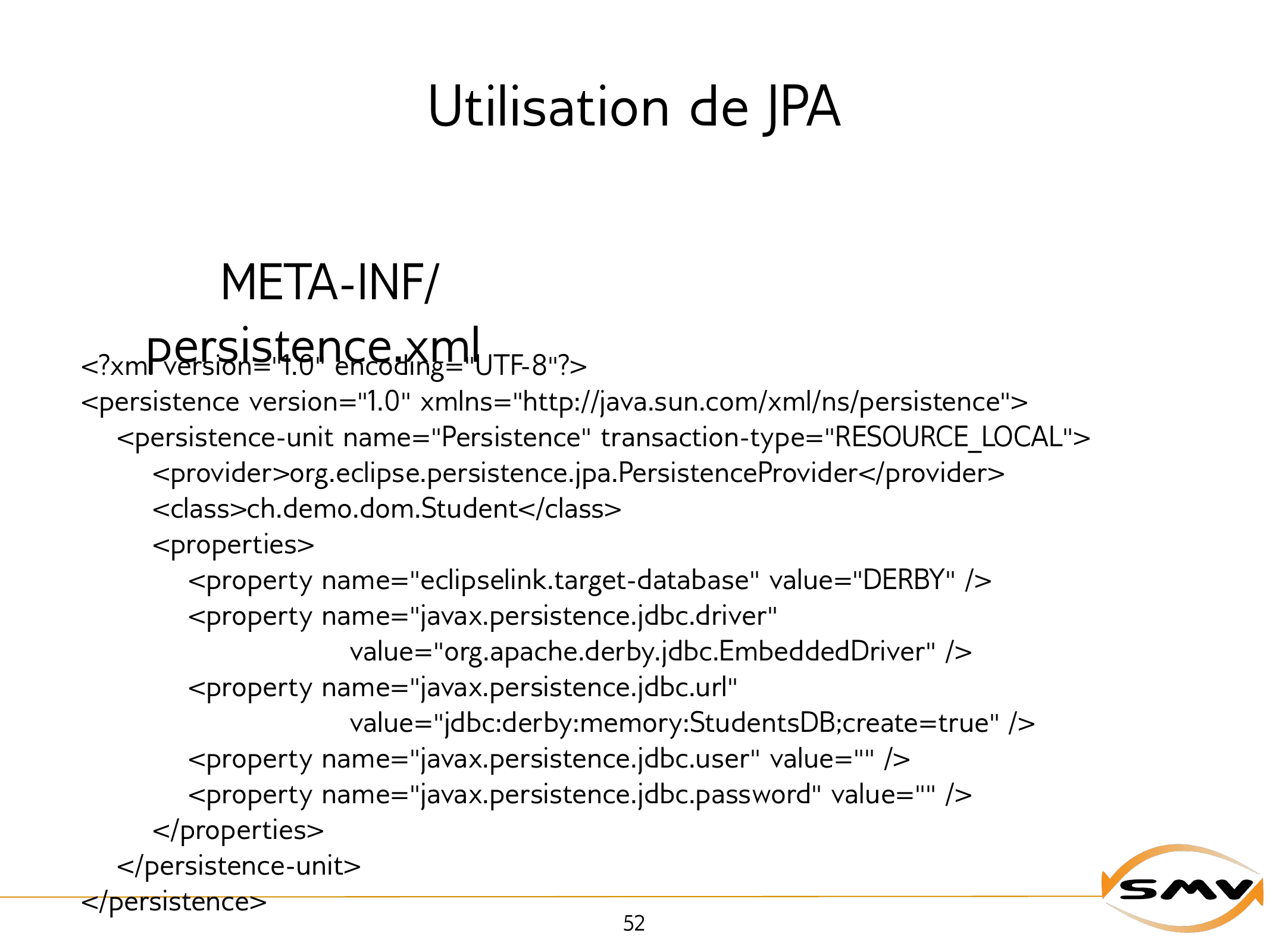

# Utilisation de JPA
META-INF/persistence.xml
<?xml version="1.0" encoding="UTF-8"?>
<persistence version="1.0" xmlns="http://java.sun.com/xml/ns/persistence">
    <persistence-unit name="Persistence" transaction-type="RESOURCE_LOCAL">
        <provider>org.eclipse.persistence.jpa.PersistenceProvider</provider>
        <class>ch.demo.dom.Student</class>
        <properties>
            <property name="eclipselink.target-database" value="DERBY" />
            <property name="javax.persistence.jdbc.driver"
value="org.apache.derby.jdbc.EmbeddedDriver" />
            <property name="javax.persistence.jdbc.url"
value="jdbc:derby:memory:StudentsDB;create=true" />
            <property name="javax.persistence.jdbc.user" value="" />
            <property name="javax.persistence.jdbc.password" value="" />
        </properties>
    </persistence-unit>
</persistence>
52